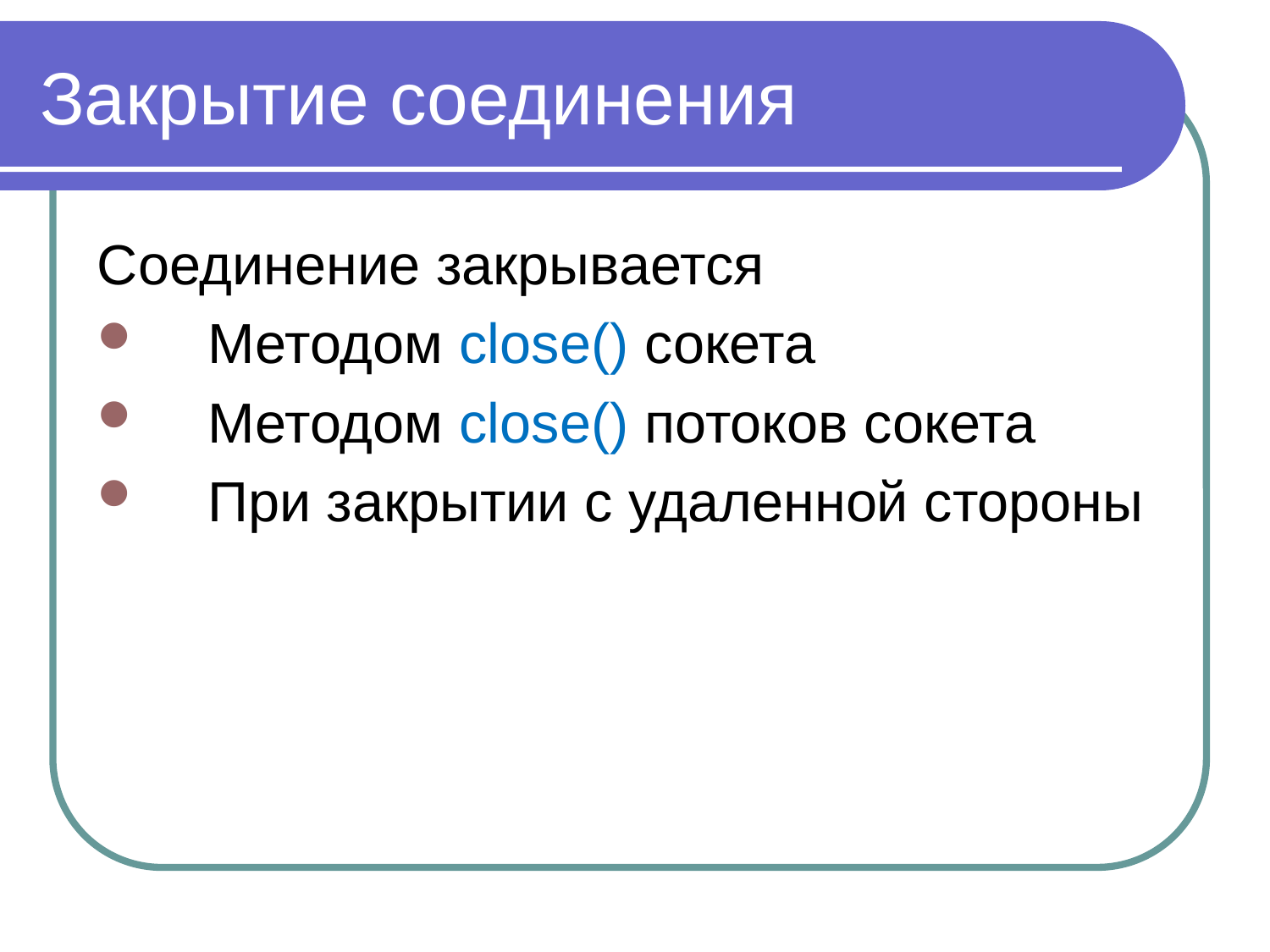

# Закрытие соединения
Соединение закрывается
    Методом close() сокета
    Методом close() потоков сокета
    При закрытии с удаленной стороны